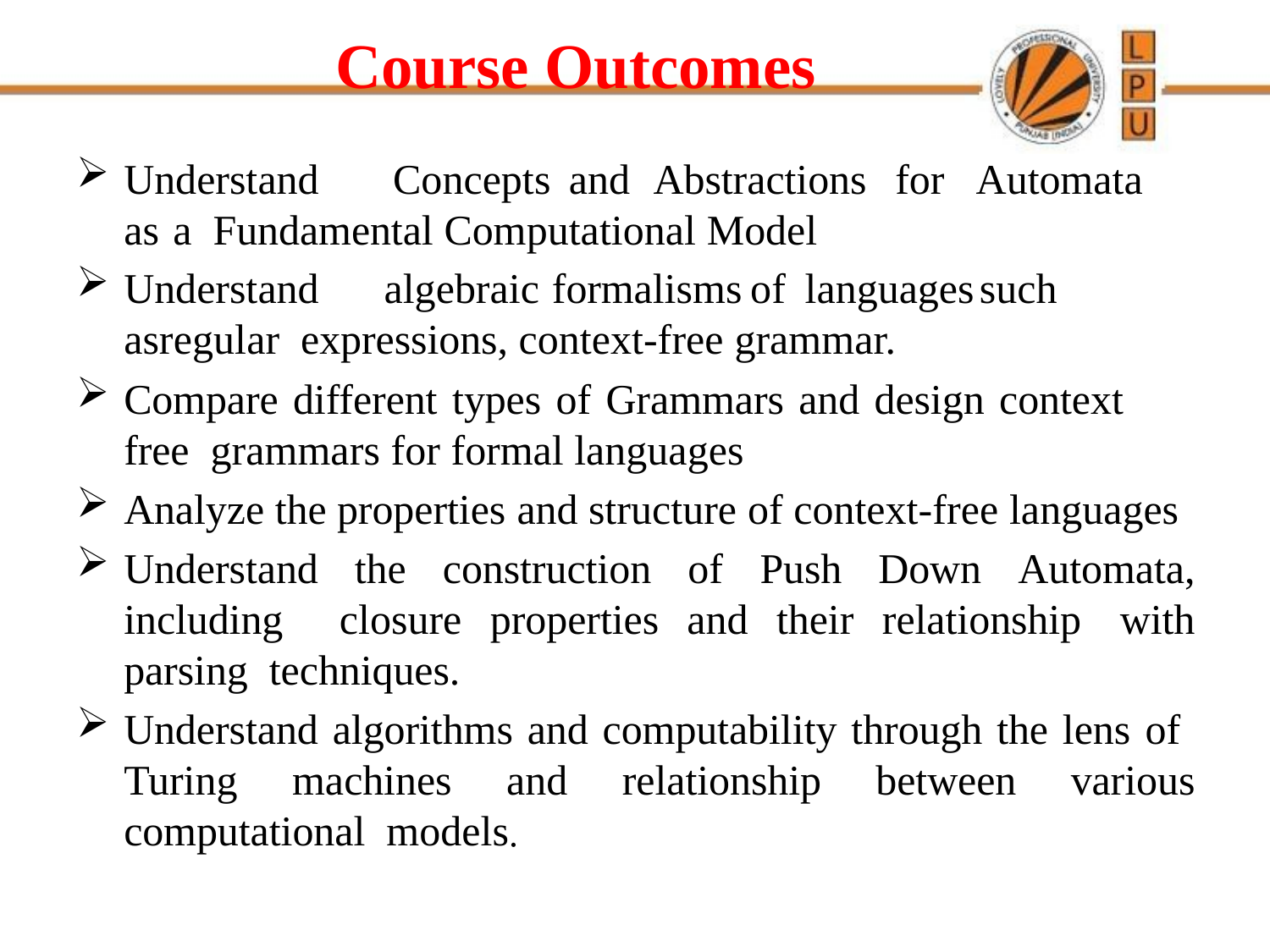

# Course Outcomes
Understand	Concepts	and	Abstractions	for	Automata	as	a  Fundamental Computational Model
Understand	algebraic	formalisms	of	languages	such	asregular  expressions, context-free grammar.
Compare different types of Grammars and design context free  grammars for formal languages
Analyze the properties and structure of context-free languages
Understand the construction of Push Down Automata, including  closure properties and their relationship with parsing  techniques.
Understand algorithms and computability through the lens of  Turing machines and relationship between various computational  models.